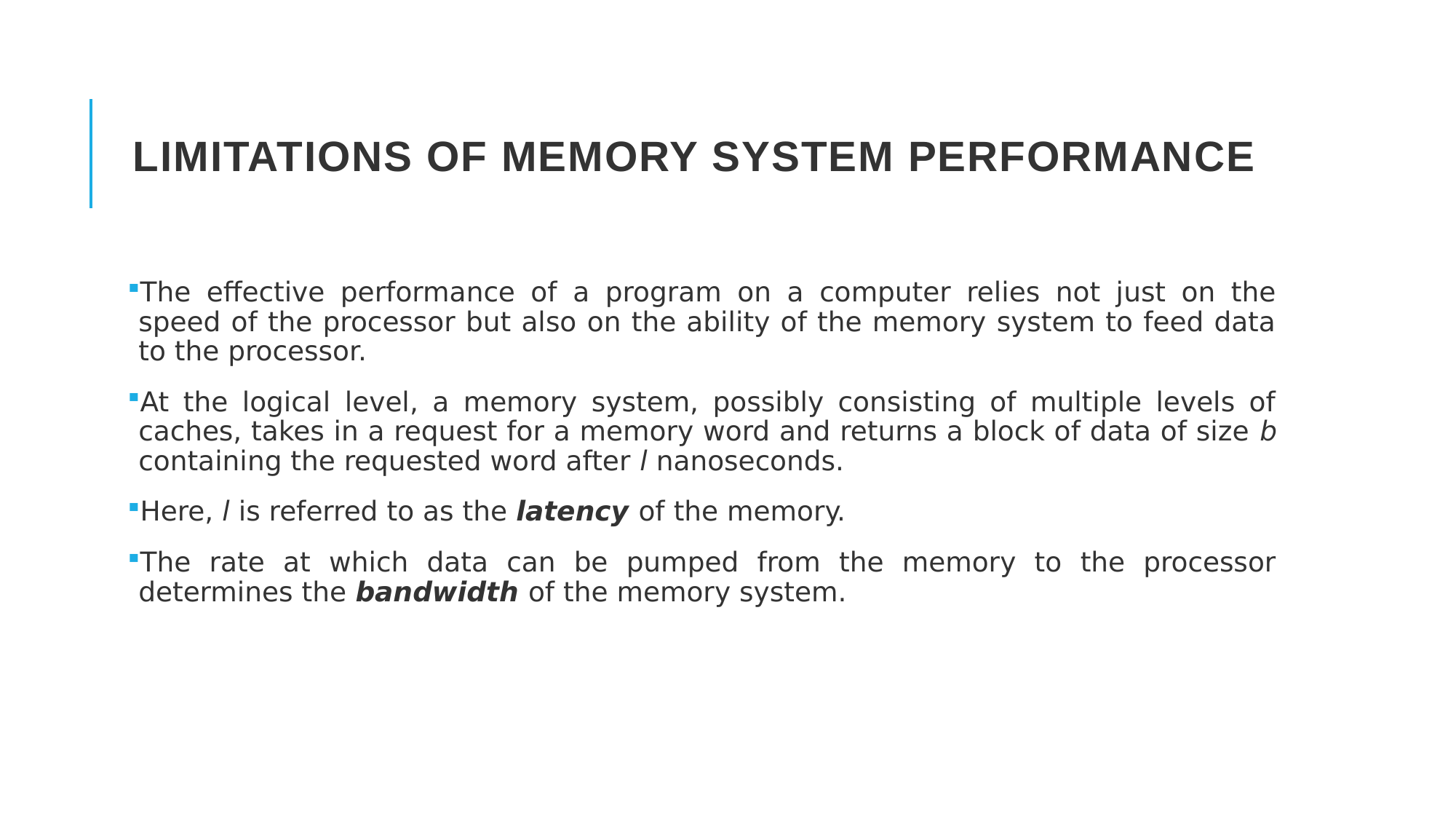

# Limitations of Memory System Performance
The effective performance of a program on a computer relies not just on the speed of the processor but also on the ability of the memory system to feed data to the processor.
At the logical level, a memory system, possibly consisting of multiple levels of caches, takes in a request for a memory word and returns a block of data of size b containing the requested word after l nanoseconds.
Here, l is referred to as the latency of the memory.
The rate at which data can be pumped from the memory to the processor determines the bandwidth of the memory system.